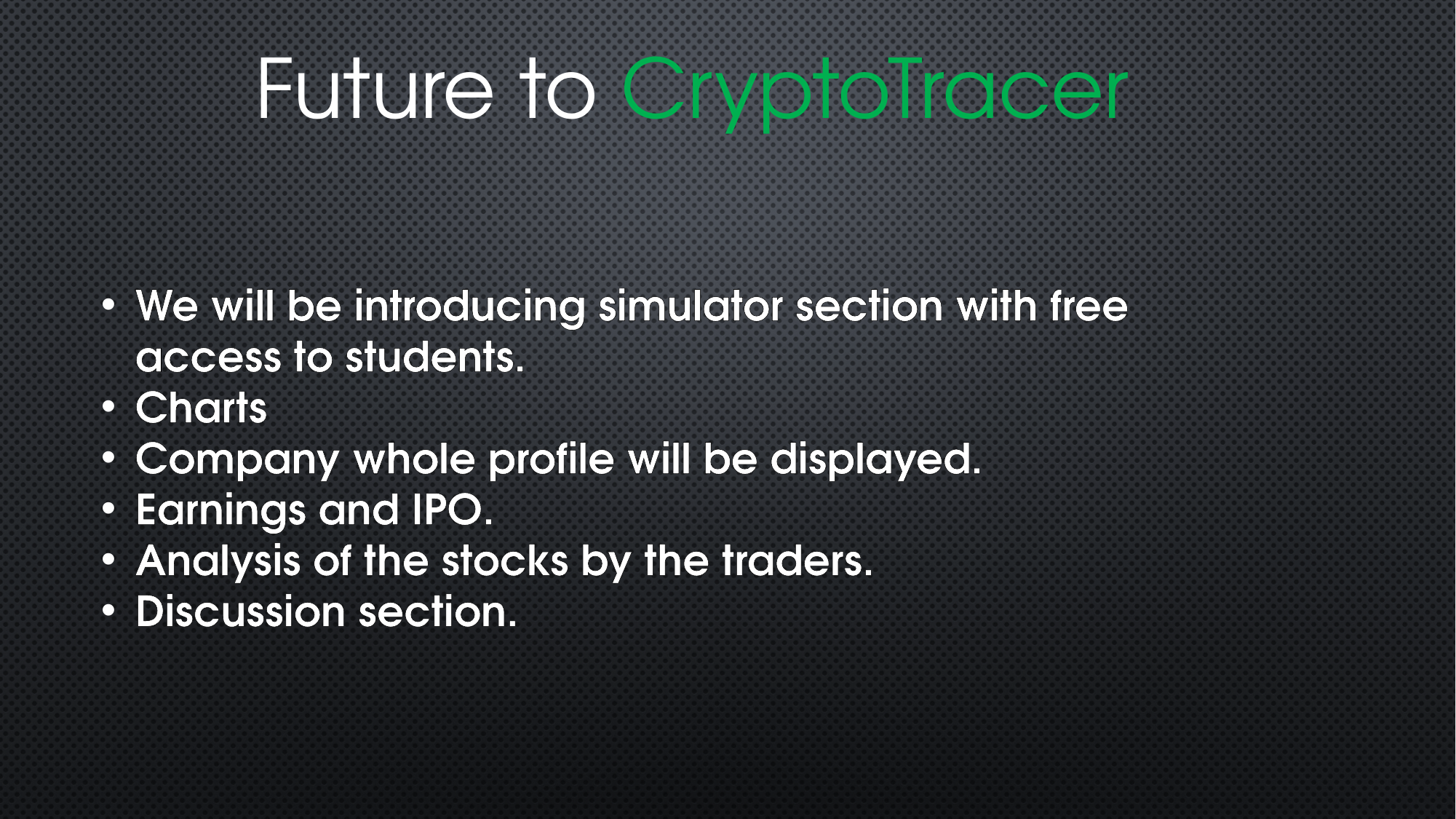

Future to CryptoTracer
We will be introducing simulator section with free access to students.
Charts
Company whole profile will be displayed.
Earnings and IPO.
Analysis of the stocks by the traders.
Discussion section.